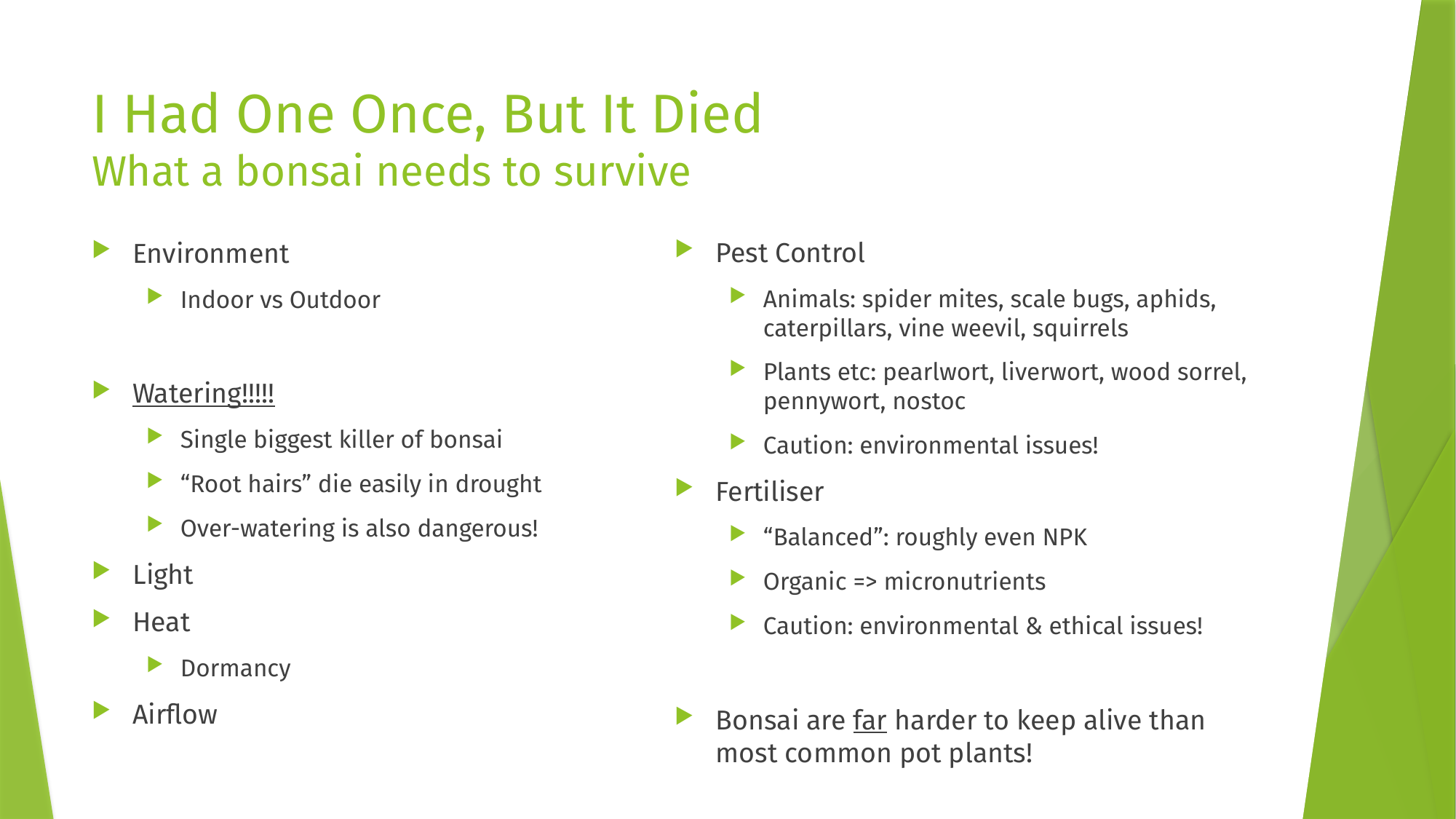

# I Had One Once, But It Died What a bonsai needs to survive
Pest Control
Animals: spider mites, scale bugs, aphids, caterpillars, vine weevil, squirrels
Plants etc: pearlwort, liverwort, wood sorrel, pennywort, nostoc
Caution: environmental issues!
Fertiliser
“Balanced”: roughly even NPK
Organic => micronutrients
Caution: environmental & ethical issues!

Bonsai are far harder to keep alive than most common pot plants!
Environment
Indoor vs Outdoor

Watering!!!!!
Single biggest killer of bonsai
“Root hairs” die easily in drought
Over-watering is also dangerous!
Light
Heat
Dormancy
Airflow